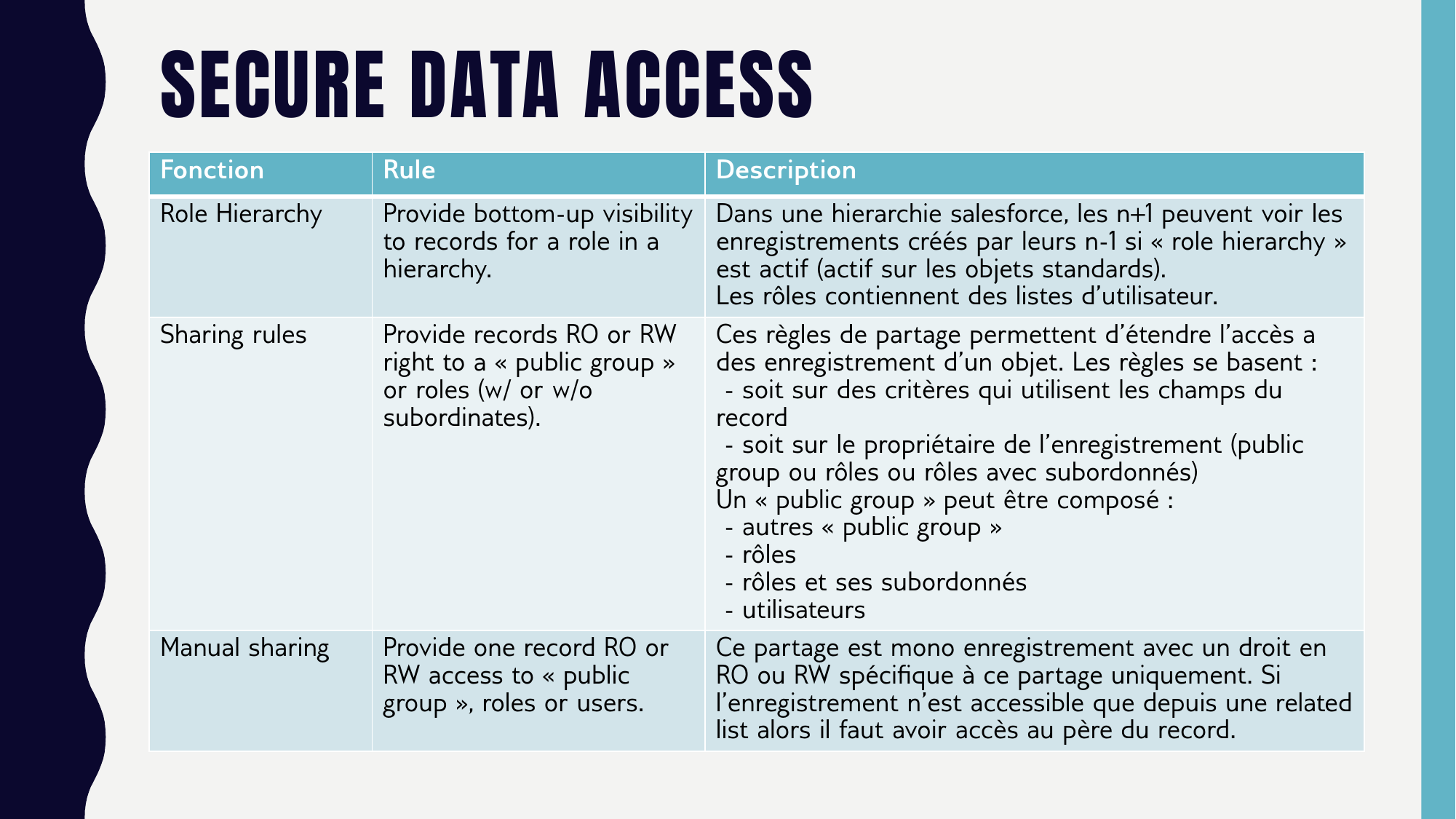

# Secure data access
| Fonction | Rule | Description |
| --- | --- | --- |
| Role Hierarchy | Provide bottom-up visibility to records for a role in a hierarchy. | Dans une hierarchie salesforce, les n+1 peuvent voir les enregistrements créés par leurs n-1 si « role hierarchy » est actif (actif sur les objets standards). Les rôles contiennent des listes d’utilisateur. |
| Sharing rules | Provide records RO or RW right to a « public group » or roles (w/ or w/o subordinates). | Ces règles de partage permettent d’étendre l’accès a des enregistrement d’un objet. Les règles se basent : - soit sur des critères qui utilisent les champs du record - soit sur le propriétaire de l’enregistrement (public group ou rôles ou rôles avec subordonnés) Un « public group » peut être composé : - autres « public group » - rôles - rôles et ses subordonnés - utilisateurs |
| Manual sharing | Provide one record RO or RW access to « public group », roles or users. | Ce partage est mono enregistrement avec un droit en RO ou RW spécifique à ce partage uniquement. Si l’enregistrement n’est accessible que depuis une related list alors il faut avoir accès au père du record. |